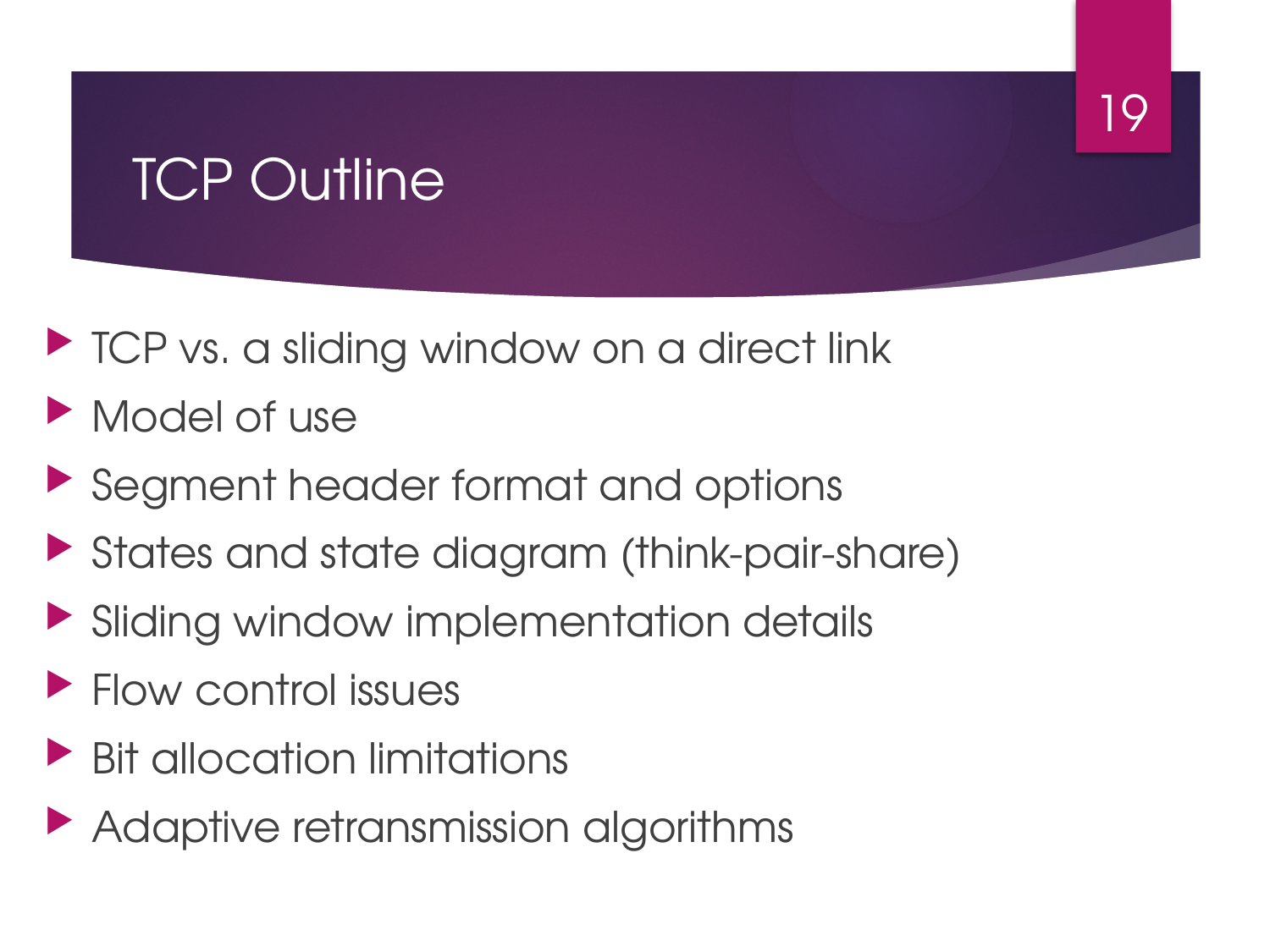

19
# TCP Outline
TCP vs. a sliding window on a direct link
Model of use
Segment header format and options
States and state diagram (think-pair-share)
Sliding window implementation details
Flow control issues
Bit allocation limitations
Adaptive retransmission algorithms